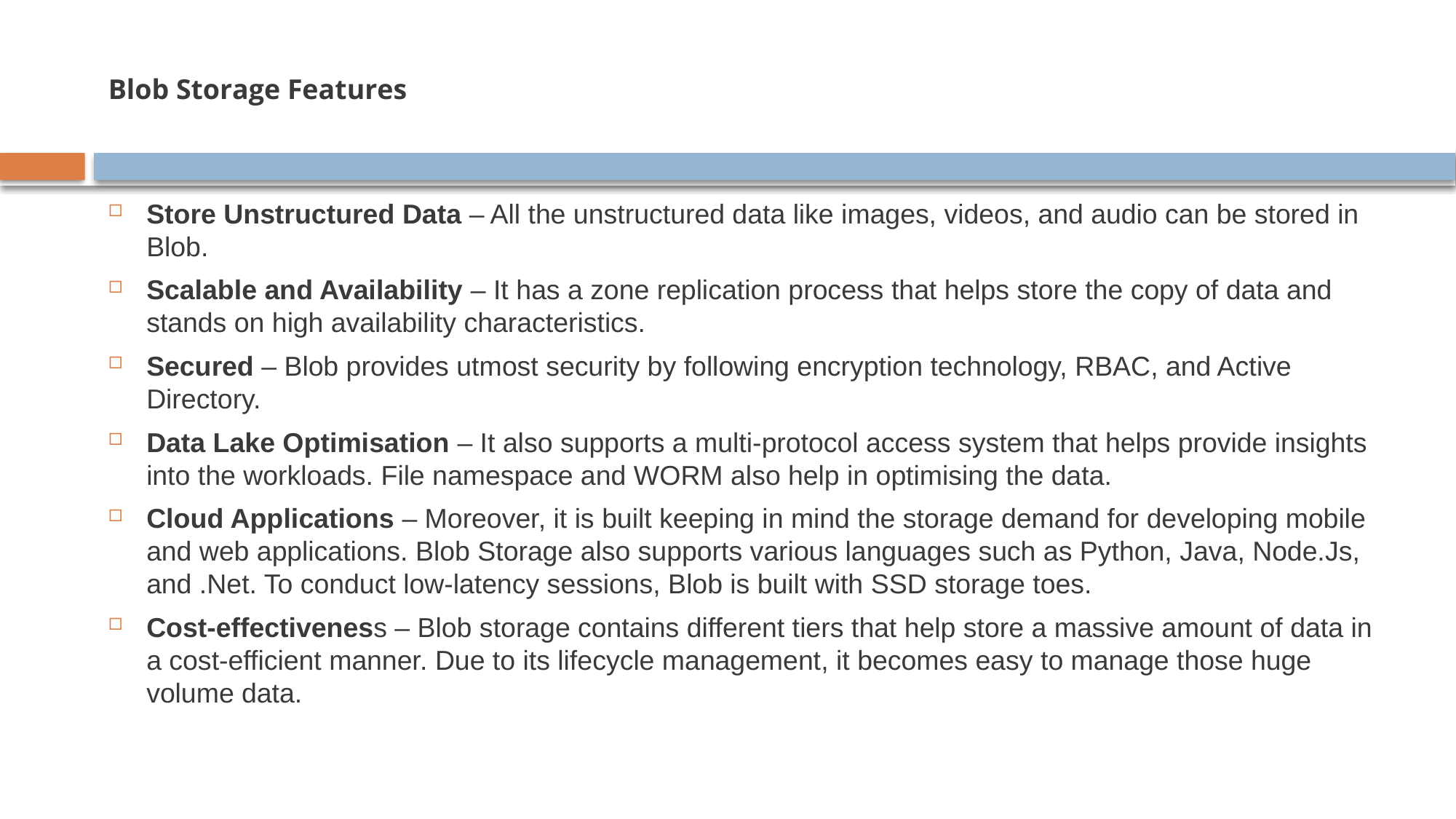

# Blob Storage Features
Store Unstructured Data – All the unstructured data like images, videos, and audio can be stored in Blob.
Scalable and Availability – It has a zone replication process that helps store the copy of data and stands on high availability characteristics.
Secured – Blob provides utmost security by following encryption technology, RBAC, and Active Directory.
Data Lake Optimisation – It also supports a multi-protocol access system that helps provide insights into the workloads. File namespace and WORM also help in optimising the data.
Cloud Applications – Moreover, it is built keeping in mind the storage demand for developing mobile and web applications. Blob Storage also supports various languages such as Python, Java, Node.Js, and .Net. To conduct low-latency sessions, Blob is built with SSD storage toes.
Cost-effectiveness – Blob storage contains different tiers that help store a massive amount of data in a cost-efficient manner. Due to its lifecycle management, it becomes easy to manage those huge volume data.